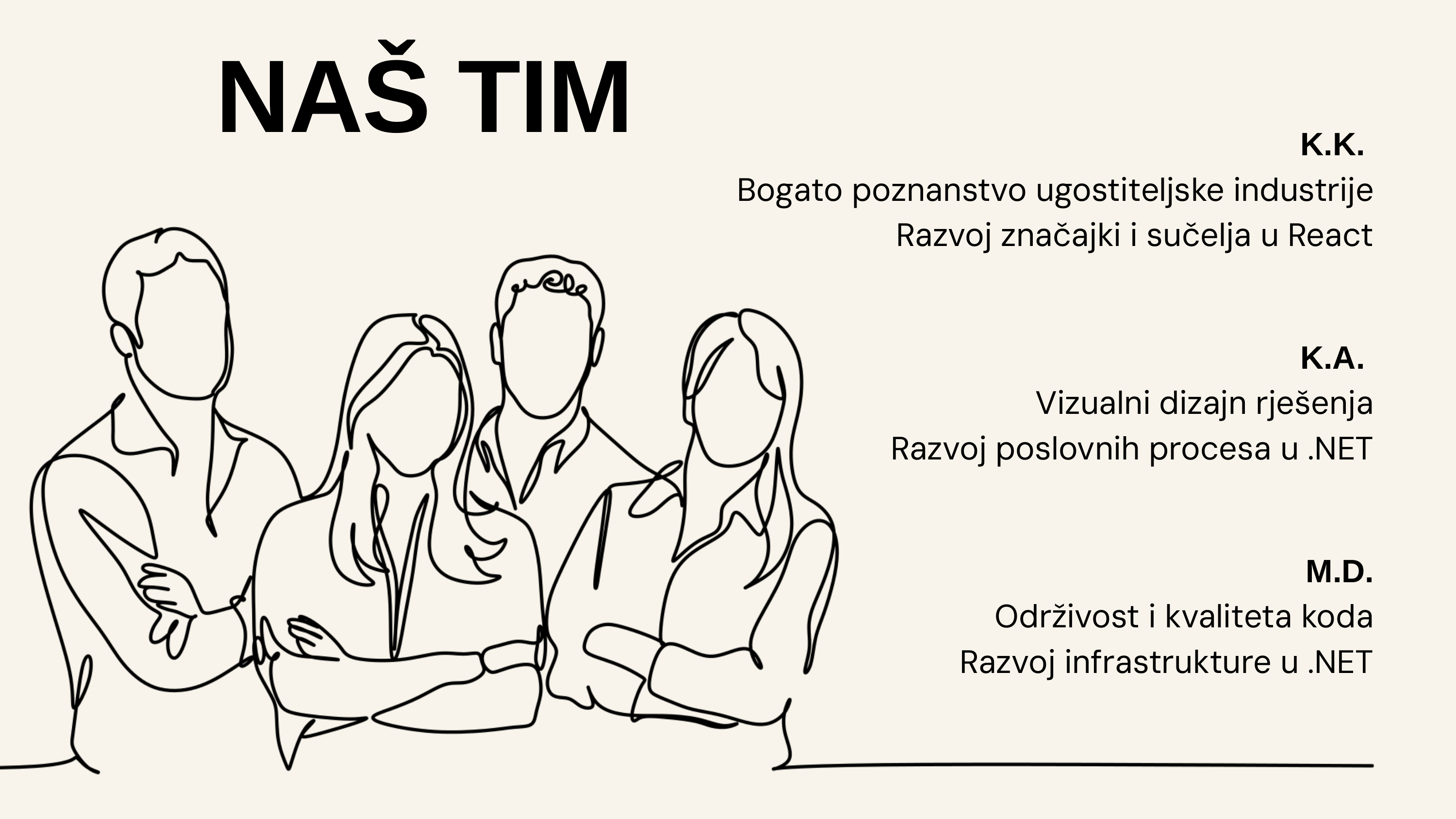

NAŠ TIM
K.K.
Bogato poznanstvo ugostiteljske industrije
Razvoj značajki i sučelja u React

K.A.
Vizualni dizajn rješenja
Razvoj poslovnih procesa u .NET
M.D.
Održivost i kvaliteta koda
Razvoj infrastrukture u .NET